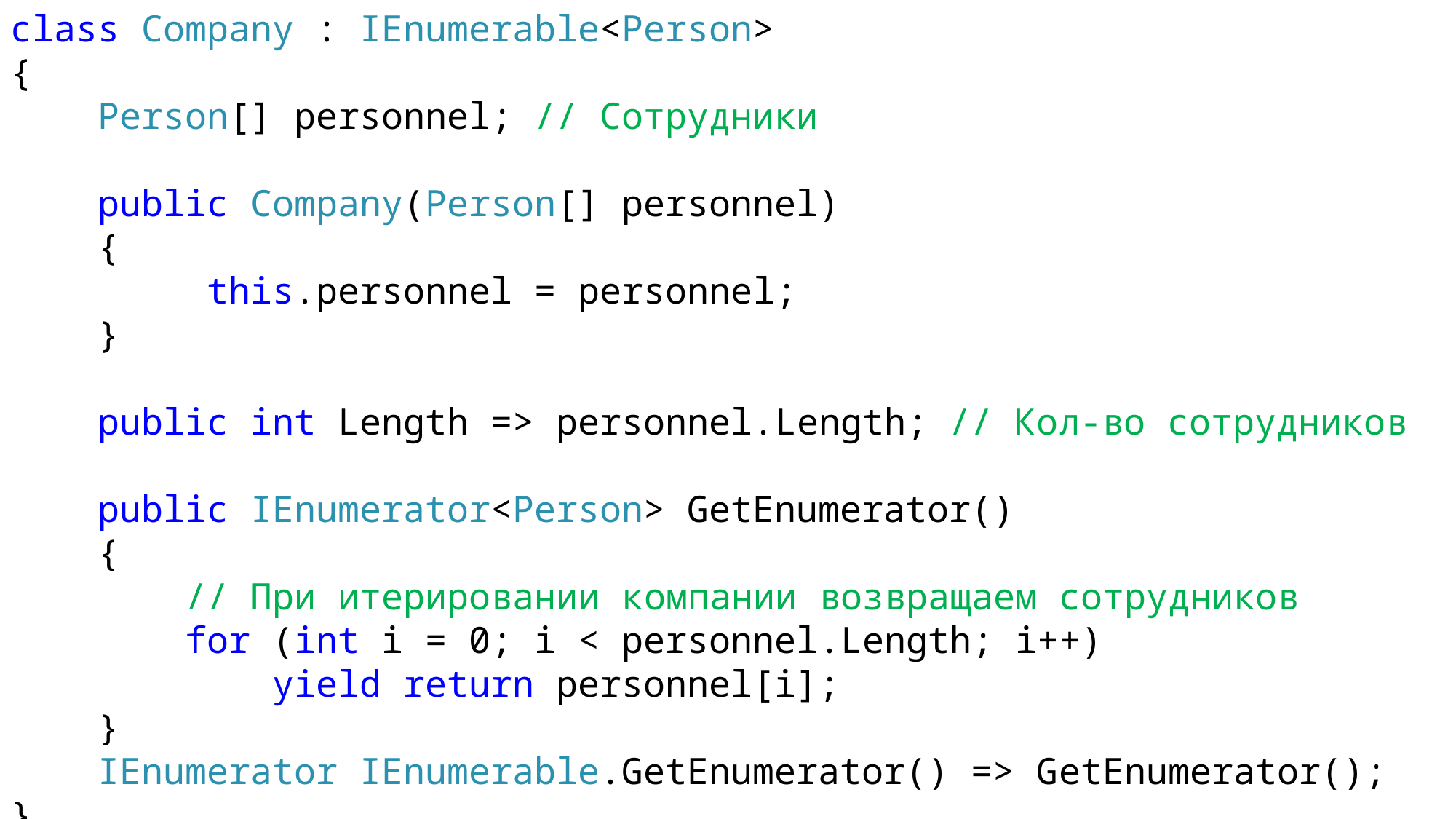

class Company : IEnumerable<Person>
{
    Person[] personnel; // Сотрудники

    public Company(Person[] personnel)
    {
         this.personnel = personnel;
    }

    public int Length => personnel.Length; // Кол-во сотрудников

    public IEnumerator<Person> GetEnumerator()
    {
        // При итерировании компании возвращаем сотрудников
        for (int i = 0; i < personnel.Length; i++)
            yield return personnel[i];
    }
    IEnumerator IEnumerable.GetEnumerator() => GetEnumerator();
}